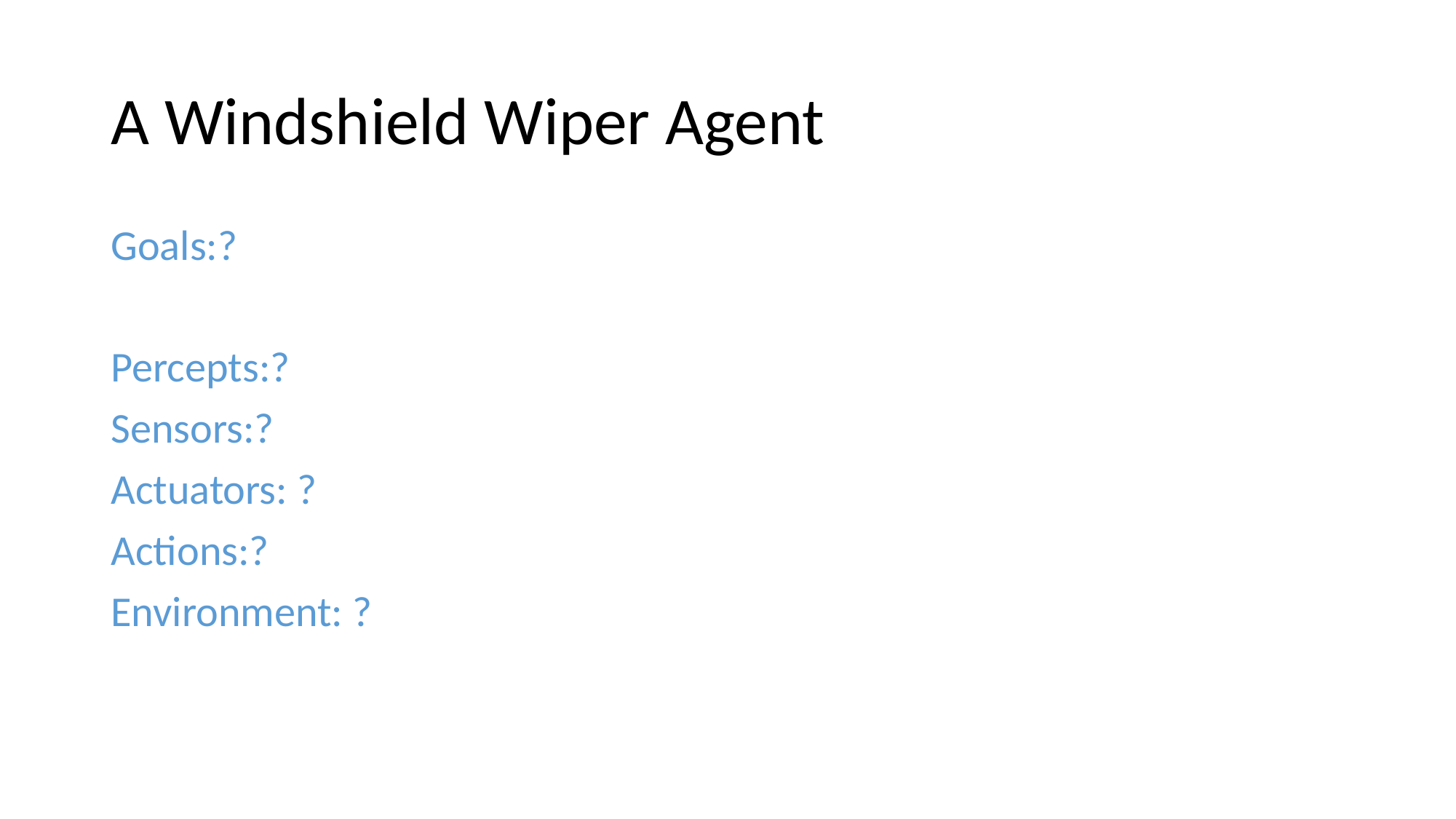

# A Windshield Wiper Agent
Goals:?

Percepts:?
Sensors:?
Actuators: ?
Actions:?
Environment: ?